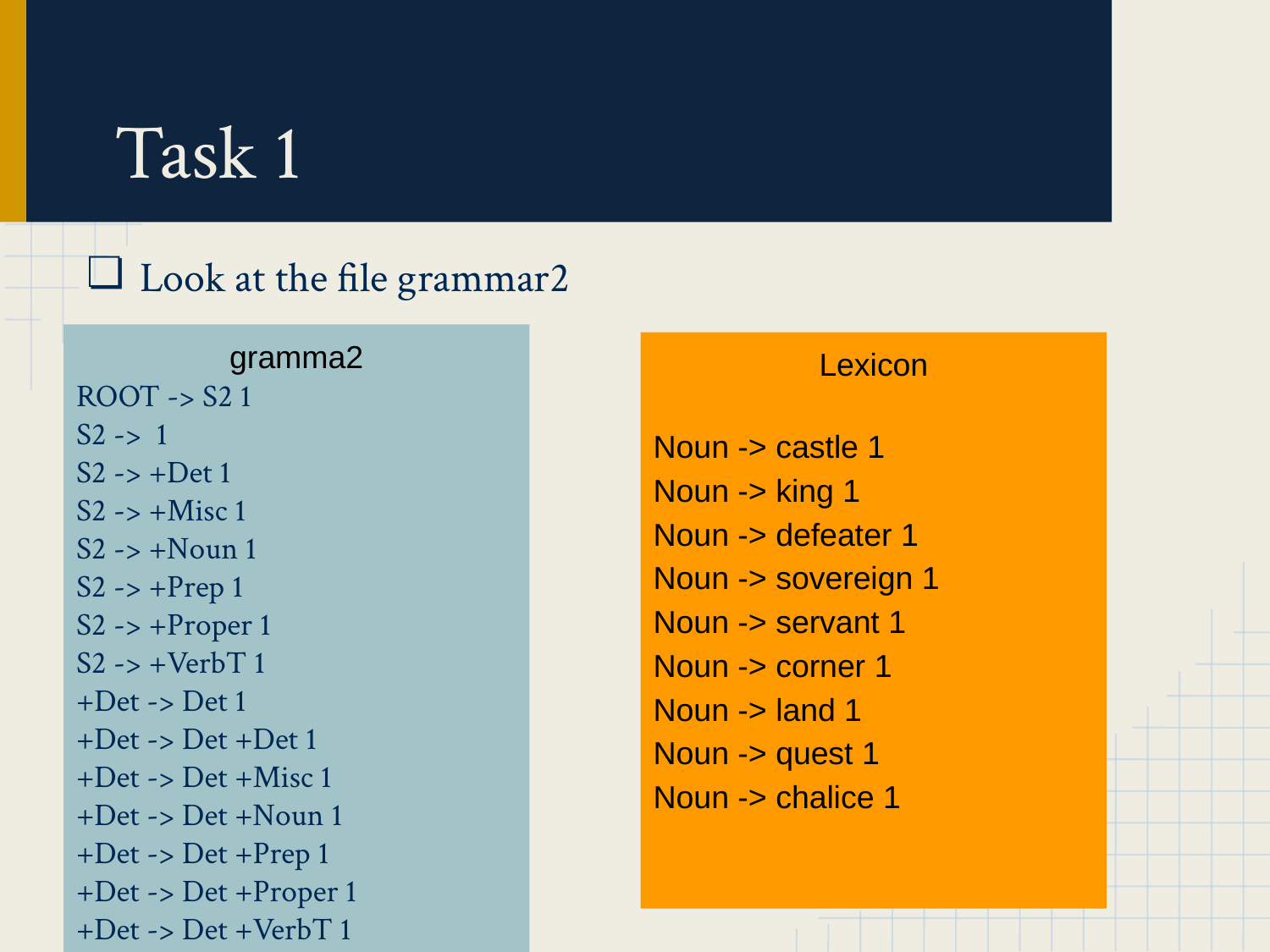

# Task 1
Look at the file grammar2

gramma2
ROOT -> S2 1
S2 ->  1
S2 -> +Det 1
S2 -> +Misc 1
S2 -> +Noun 1
S2 -> +Prep 1
S2 -> +Proper 1
S2 -> +VerbT 1
+Det -> Det 1
+Det -> Det +Det 1
+Det -> Det +Misc 1
+Det -> Det +Noun 1
+Det -> Det +Prep 1
+Det -> Det +Proper 1
+Det -> Det +VerbT 1

Lexicon

Noun -> castle 1
Noun -> king 1
Noun -> defeater 1
Noun -> sovereign 1
Noun -> servant 1
Noun -> corner 1
Noun -> land 1
Noun -> quest 1
Noun -> chalice 1